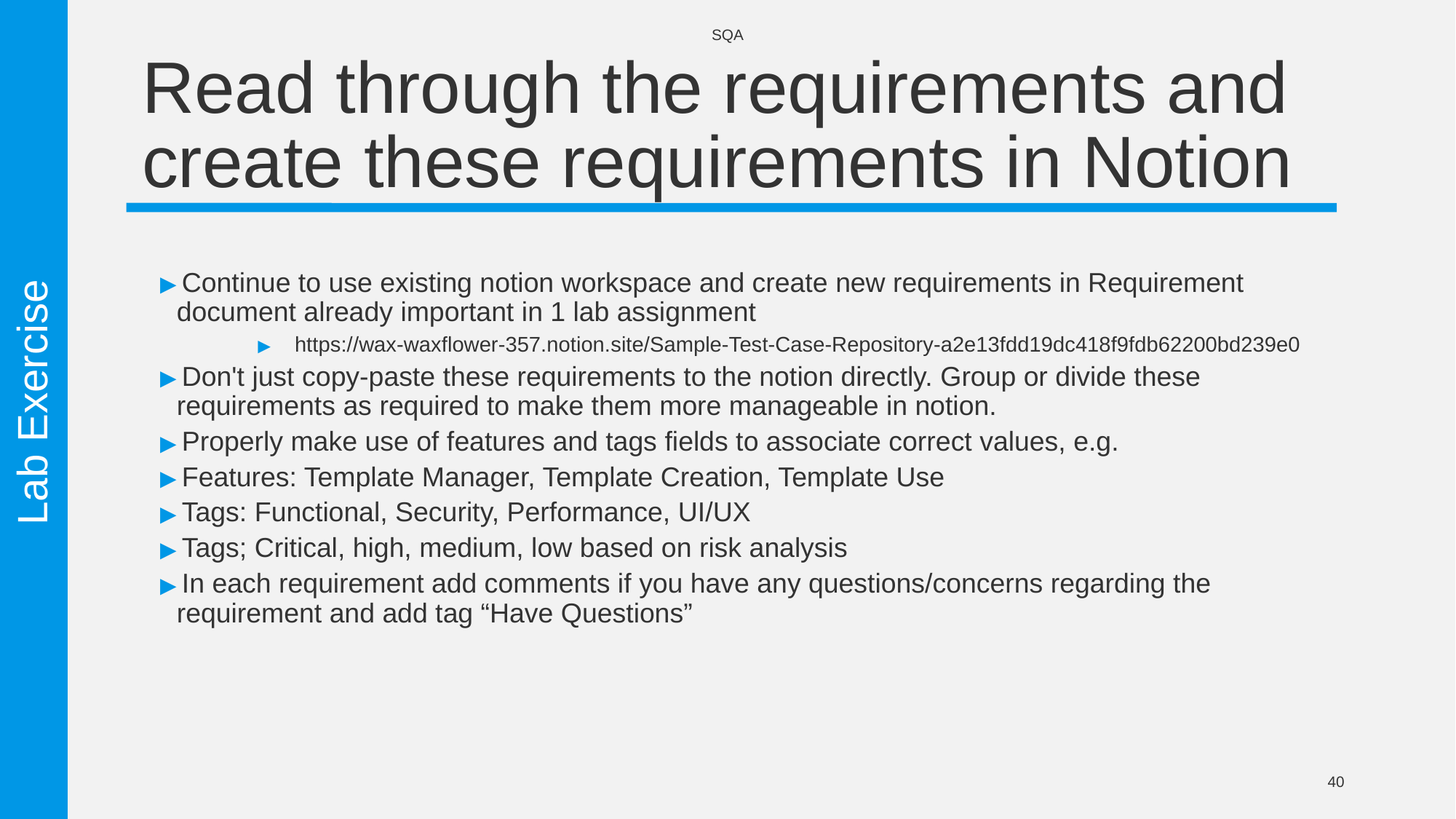

SQA
# Read through the requirements and create these requirements in Notion

Continue to use existing notion workspace and create new requirements in Requirement document already important in 1 lab assignment
https://wax-waxflower-357.notion.site/Sample-Test-Case-Repository-a2e13fdd19dc418f9fdb62200bd239e0
Don't just copy-paste these requirements to the notion directly. Group or divide these requirements as required to make them more manageable in notion.
Properly make use of features and tags fields to associate correct values, e.g.
Features: Template Manager, Template Creation, Template Use
Tags: Functional, Security, Performance, UI/UX
Tags; Critical, high, medium, low based on risk analysis
In each requirement add comments if you have any questions/concerns regarding the requirement and add tag “Have Questions”
Lab Exercise
40